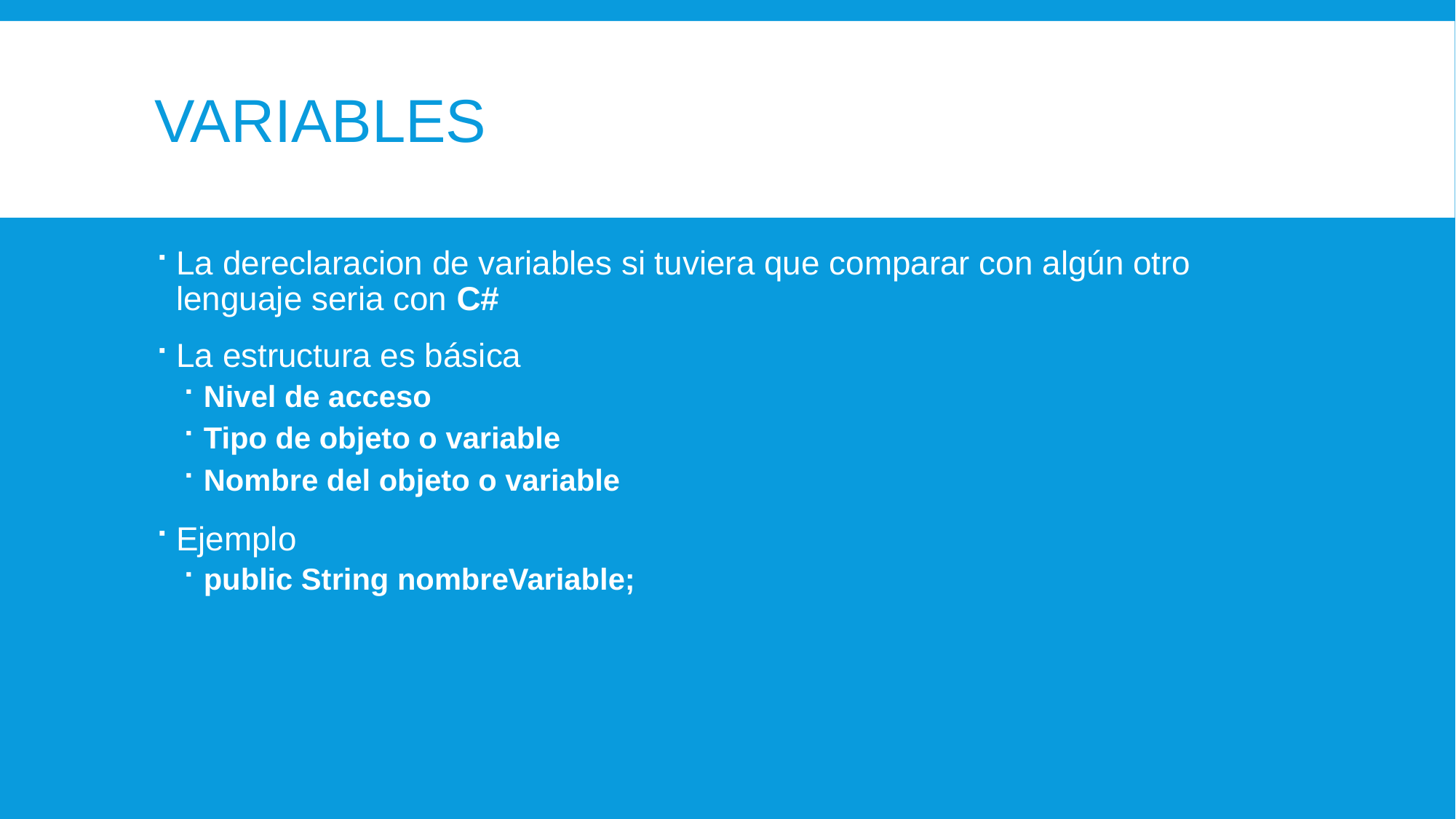

# Variables
La dereclaracion de variables si tuviera que comparar con algún otro lenguaje seria con C#
La estructura es básica
Nivel de acceso
Tipo de objeto o variable
Nombre del objeto o variable
Ejemplo
public String nombreVariable;